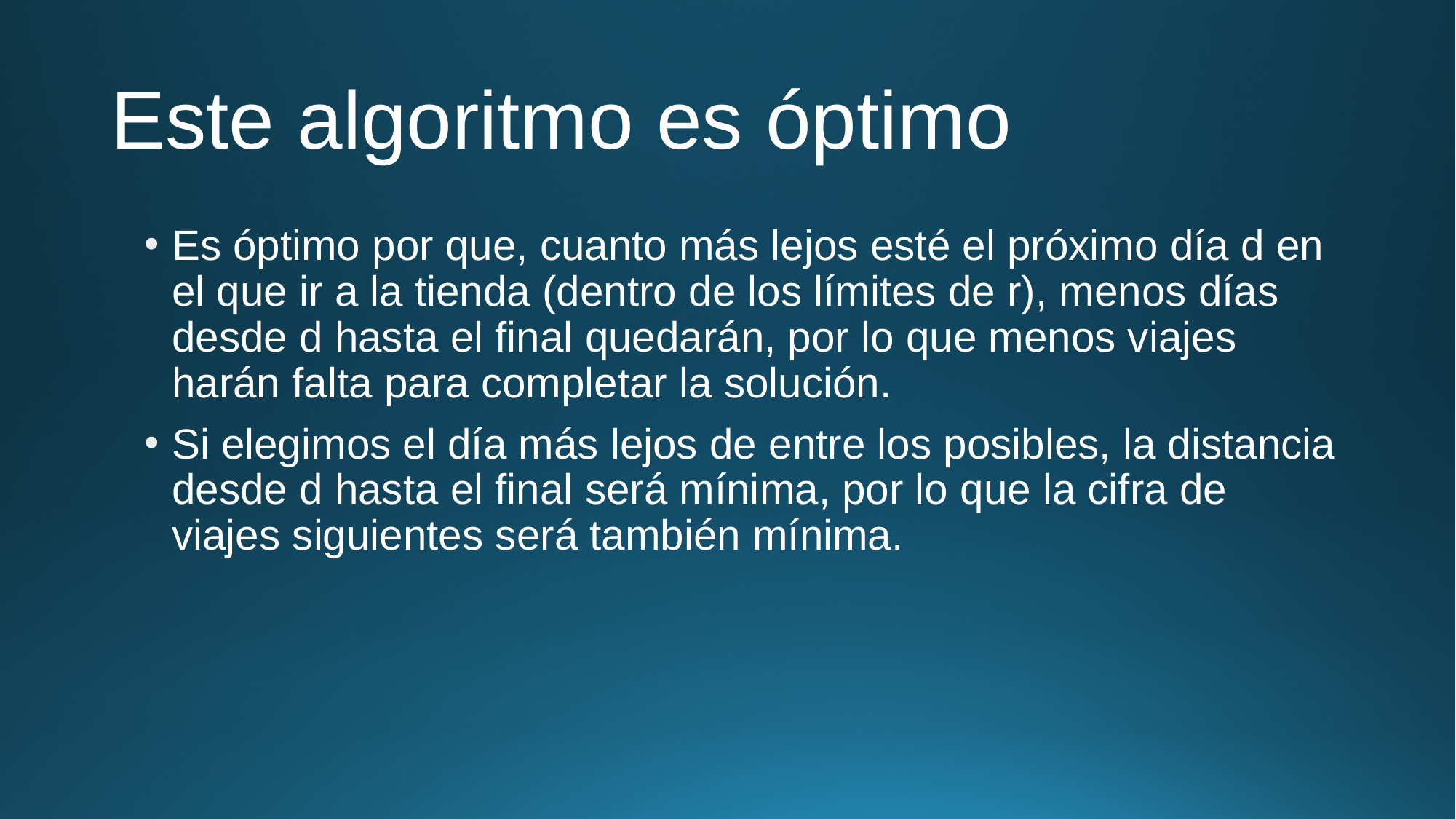

# Este algoritmo es óptimo
Es óptimo por que, cuanto más lejos esté el próximo día d en el que ir a la tienda (dentro de los límites de r), menos días  desde d hasta el final quedarán, por lo que menos viajes harán falta para completar la solución.
Si elegimos el día más lejos de entre los posibles, la distancia desde d hasta el final será mínima, por lo que la cifra de viajes siguientes será también mínima.